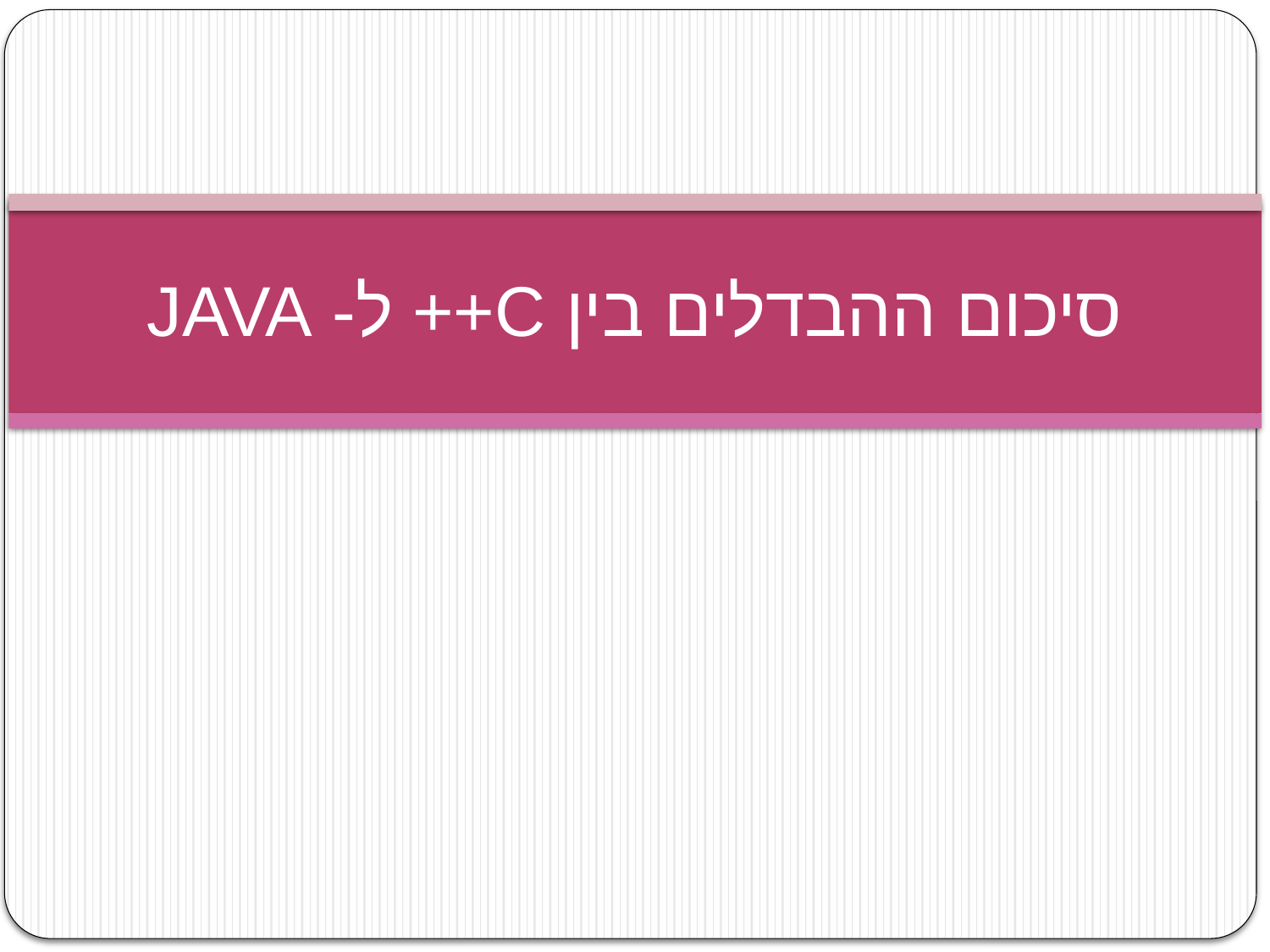

# סיכום ההבדלים בין C++ ל- JAVA